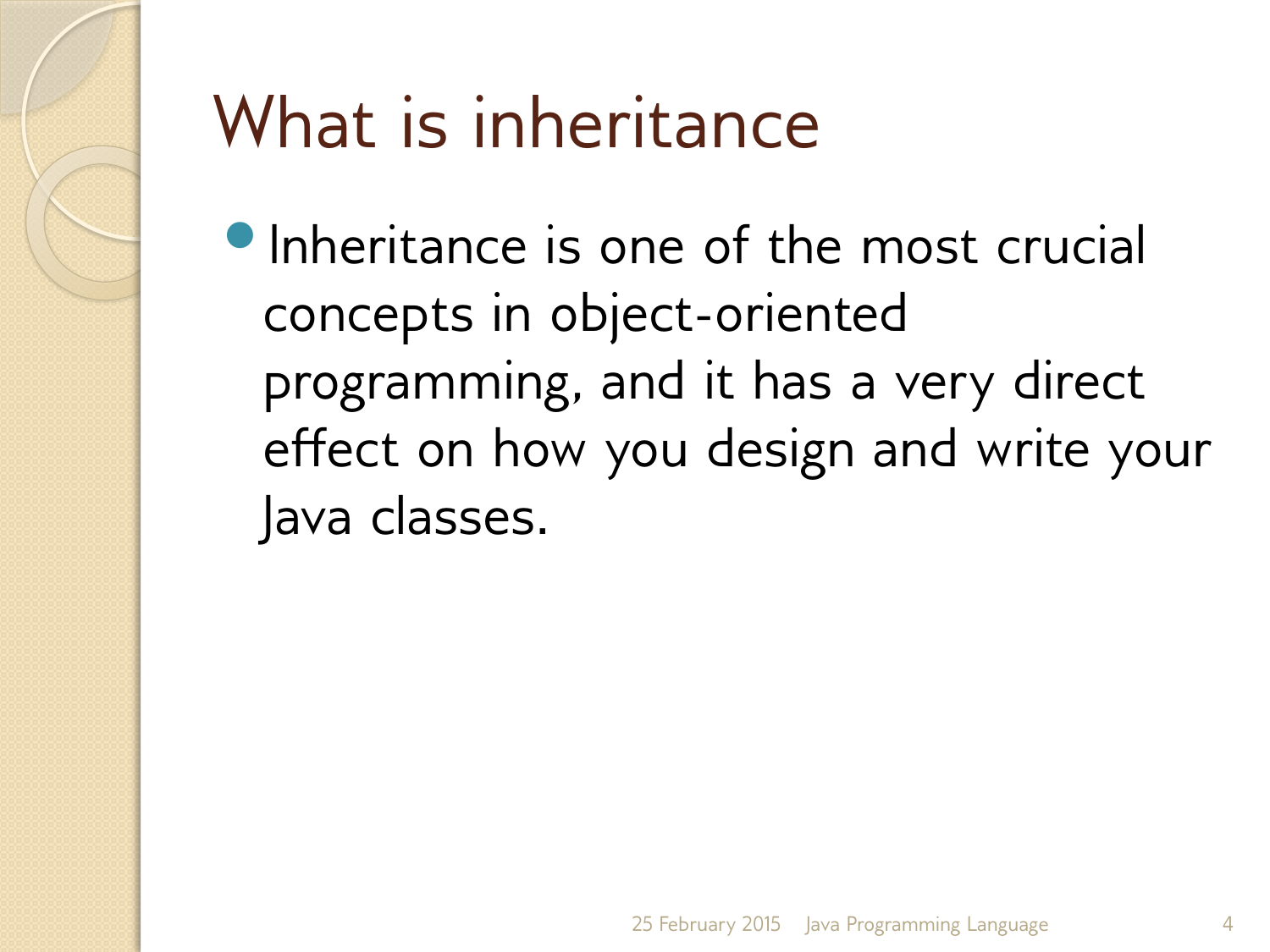

# What is inheritance
Inheritance is one of the most crucial concepts in object-oriented programming, and it has a very direct effect on how you design and write your Java classes.
25 February 2015
Java Programming Language
4